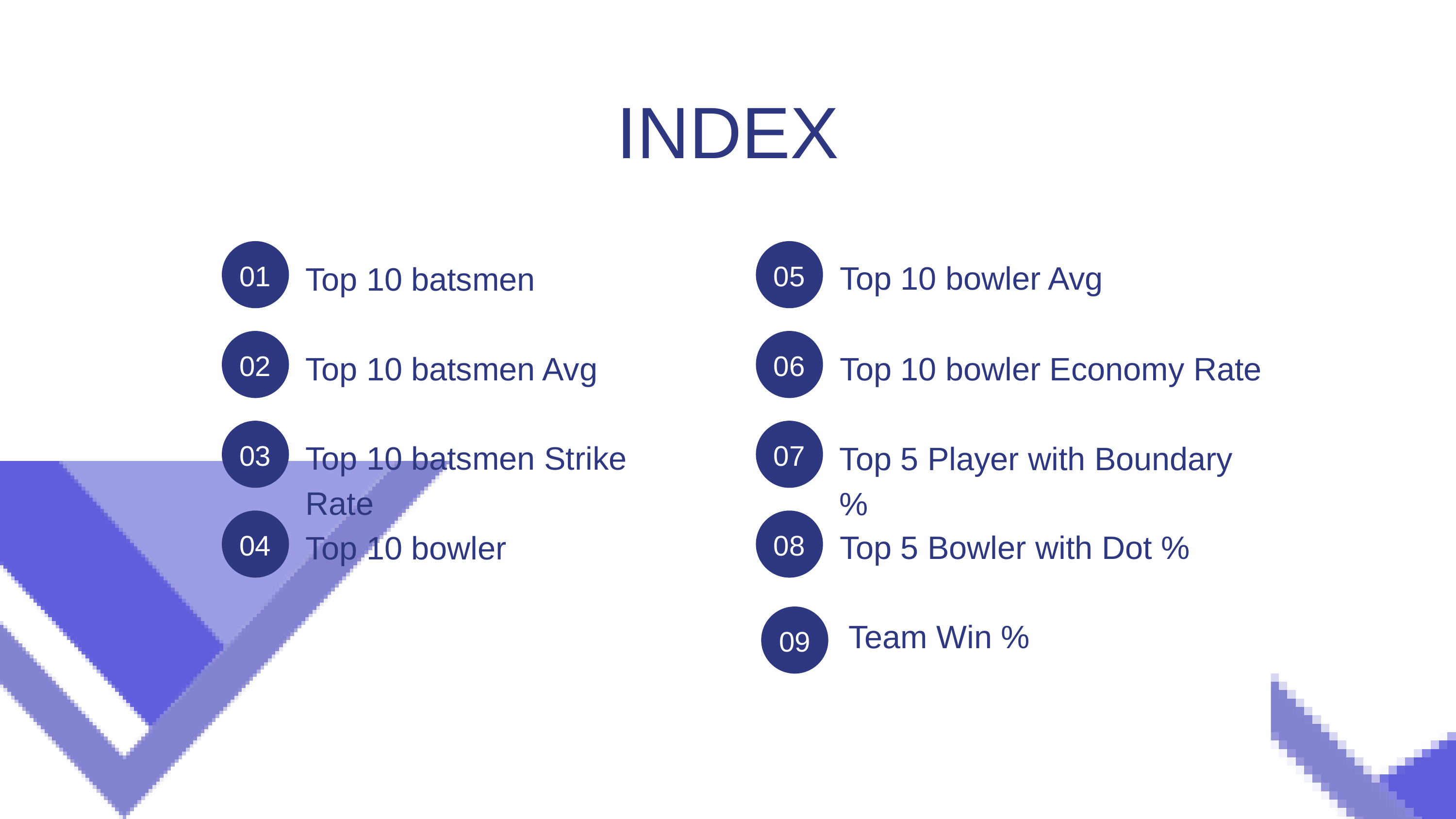

INDEX

01

05
Top 10 bowler Avg
Top 10 batsmen

02

06
Top 10 batsmen Avg
Top 10 bowler Economy Rate

03

07
Top 10 batsmen Strike Rate
Top 5 Player with Boundary %

04

08
Top 5 Bowler with Dot %
Top 10 bowler

09
 Team Win %